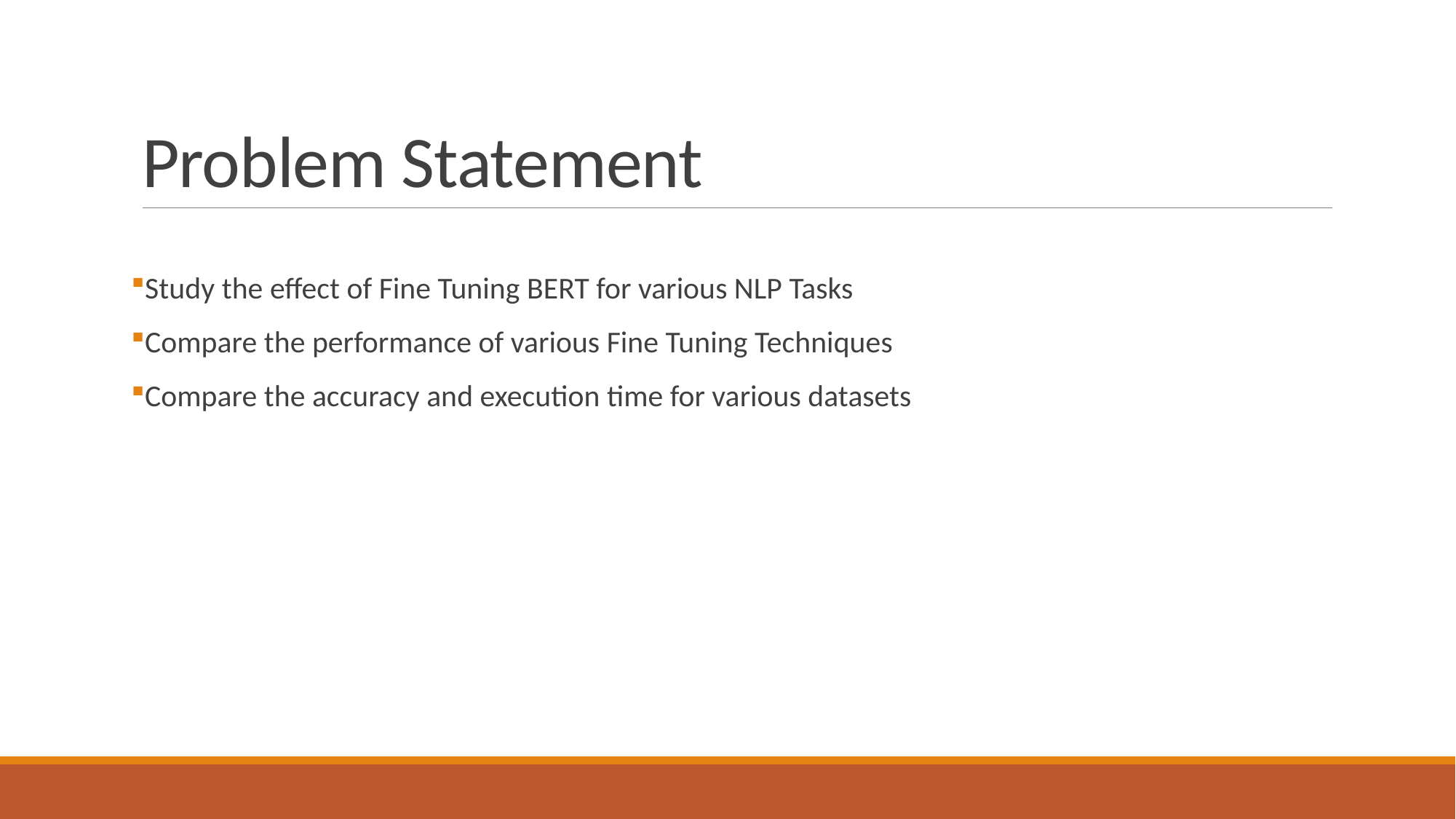

# Problem Statement
Study the effect of Fine Tuning BERT for various NLP Tasks
Compare the performance of various Fine Tuning Techniques
Compare the accuracy and execution time for various datasets